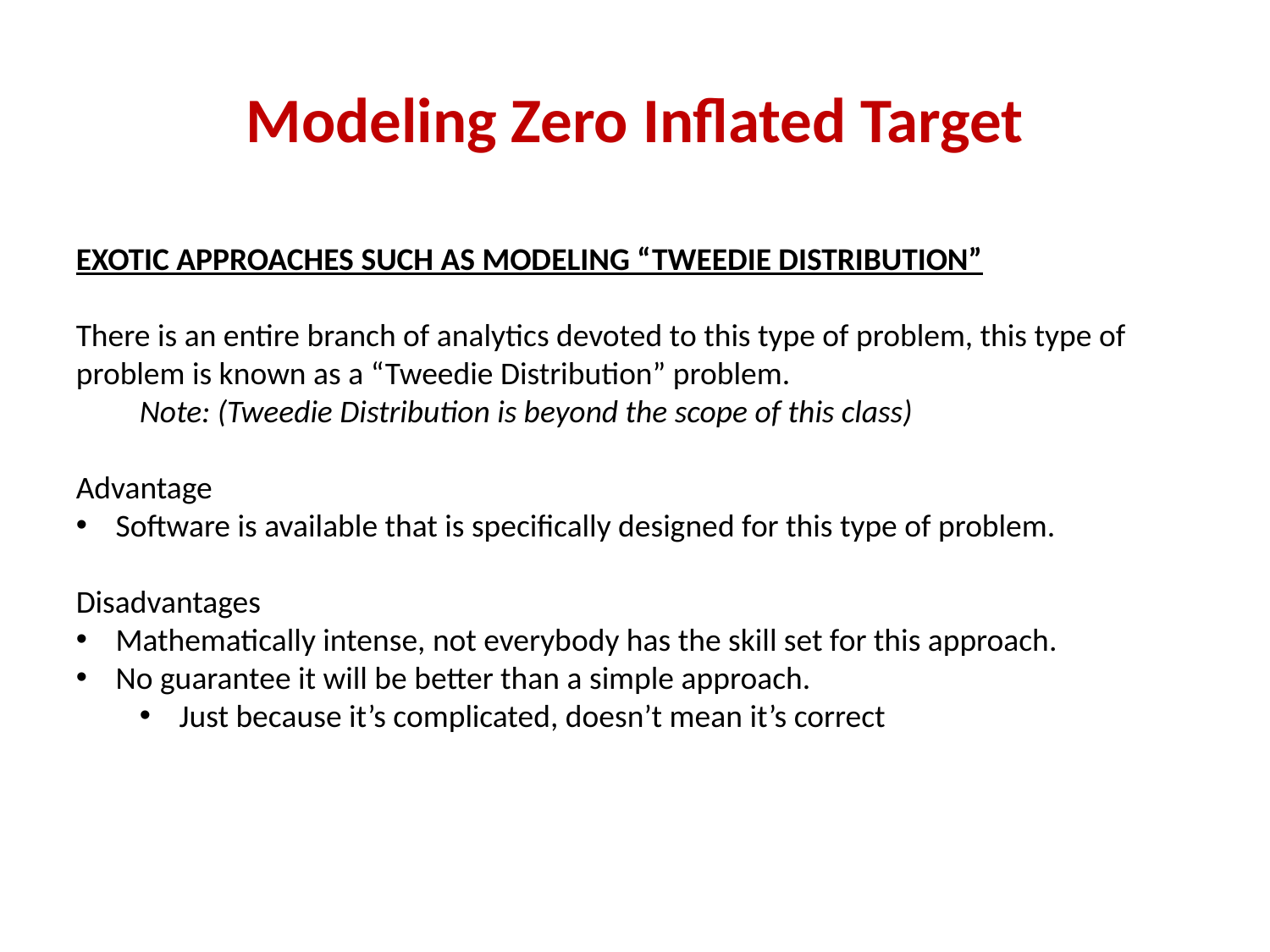

# Modeling Zero Inflated Target
EXOTIC APPROACHES SUCH AS MODELING “TWEEDIE DISTRIBUTION”

There is an entire branch of analytics devoted to this type of problem, this type of problem is known as a “Tweedie Distribution” problem.
Note: (Tweedie Distribution is beyond the scope of this class)

Advantage
Software is available that is specifically designed for this type of problem.

Disadvantages
Mathematically intense, not everybody has the skill set for this approach.
No guarantee it will be better than a simple approach.
Just because it’s complicated, doesn’t mean it’s correct